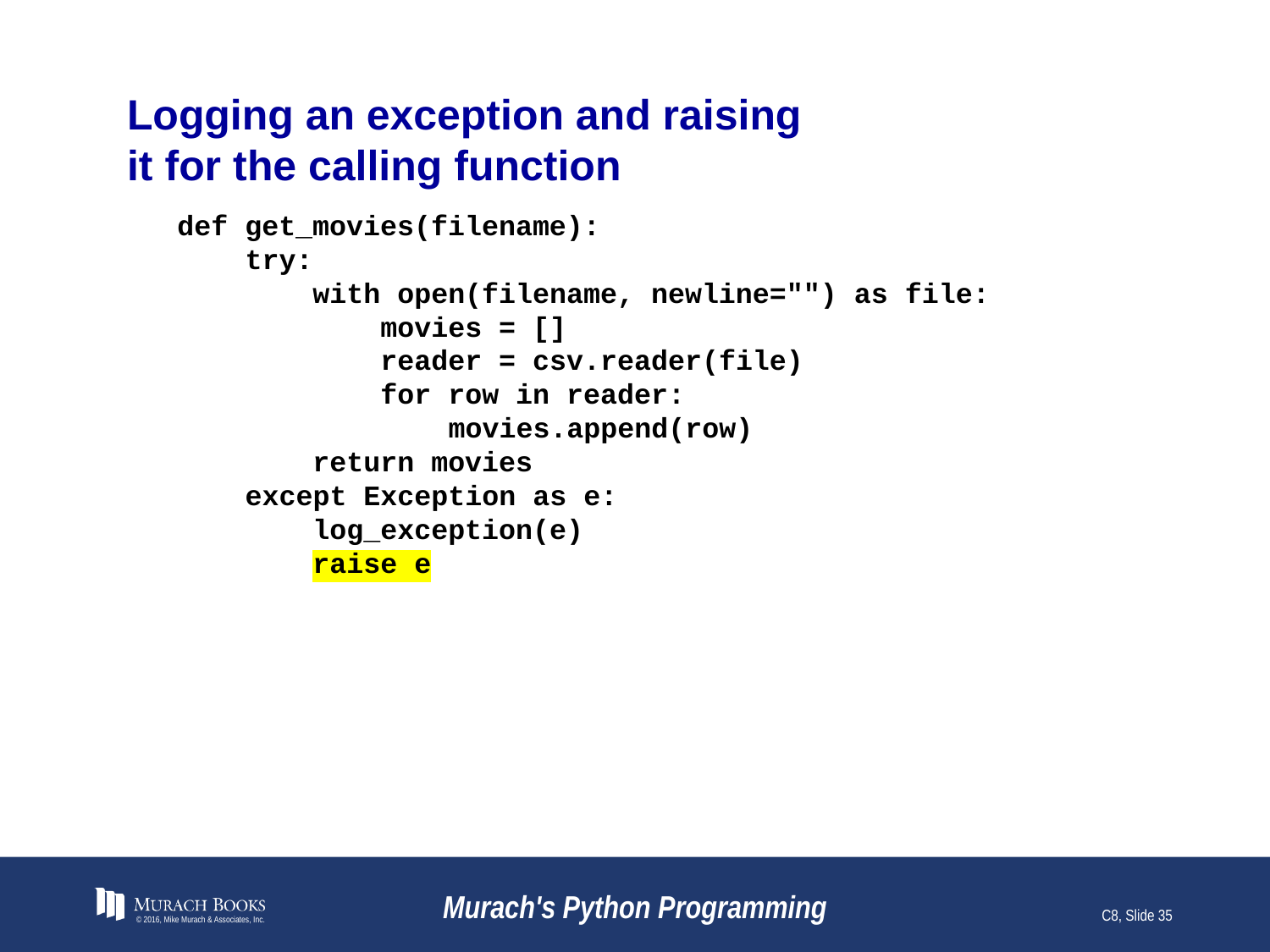

# Logging an exception and raising it for the calling function
def get_movies(filename):
    try:
        with open(filename, newline="") as file:
            movies = []
            reader = csv.reader(file)
            for row in reader:
                movies.append(row)
        return movies
    except Exception as e:
        log_exception(e)
        raise e

© 2016, Mike Murach & Associates, Inc.
Murach's Python Programming

C8, Slide 35